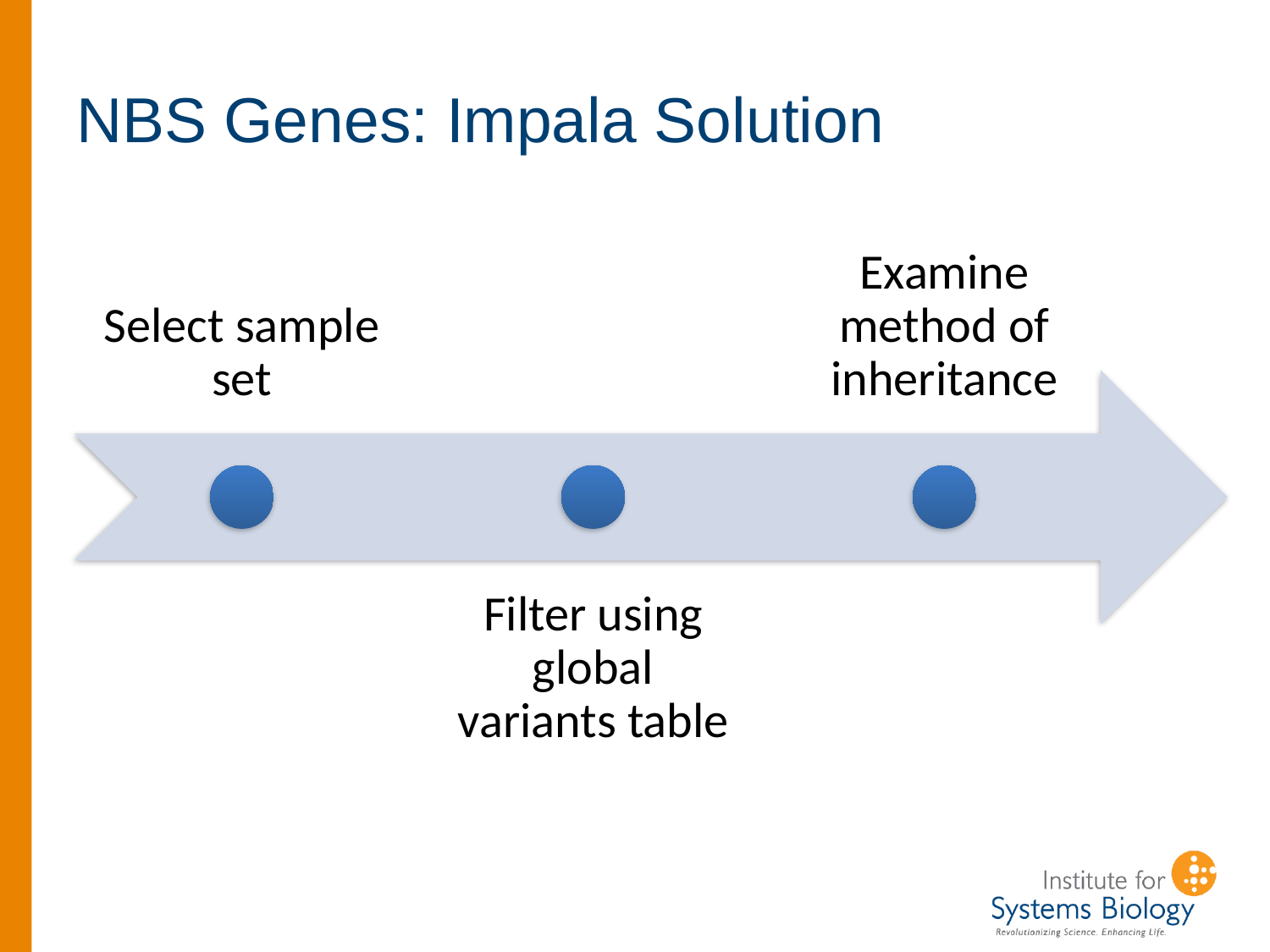

# NBS Genes: Impala Solution
Select sample set
Filter using global variants table
Examine method of inheritance